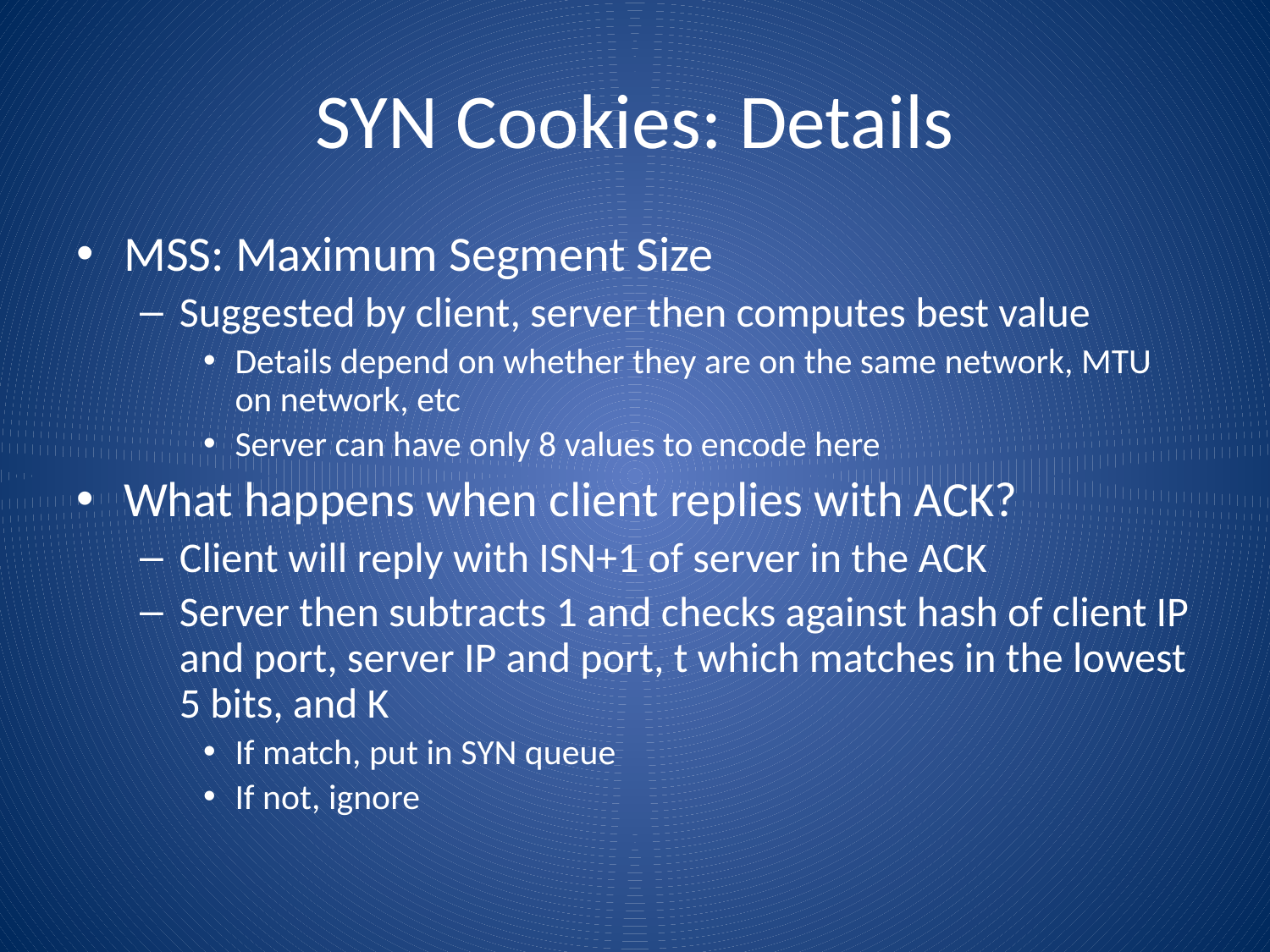

# SYN Cookies: Details
MSS: Maximum Segment Size
Suggested by client, server then computes best value
Details depend on whether they are on the same network, MTU on network, etc
Server can have only 8 values to encode here
What happens when client replies with ACK?
Client will reply with ISN+1 of server in the ACK
Server then subtracts 1 and checks against hash of client IP and port, server IP and port, t which matches in the lowest 5 bits, and K
If match, put in SYN queue
If not, ignore